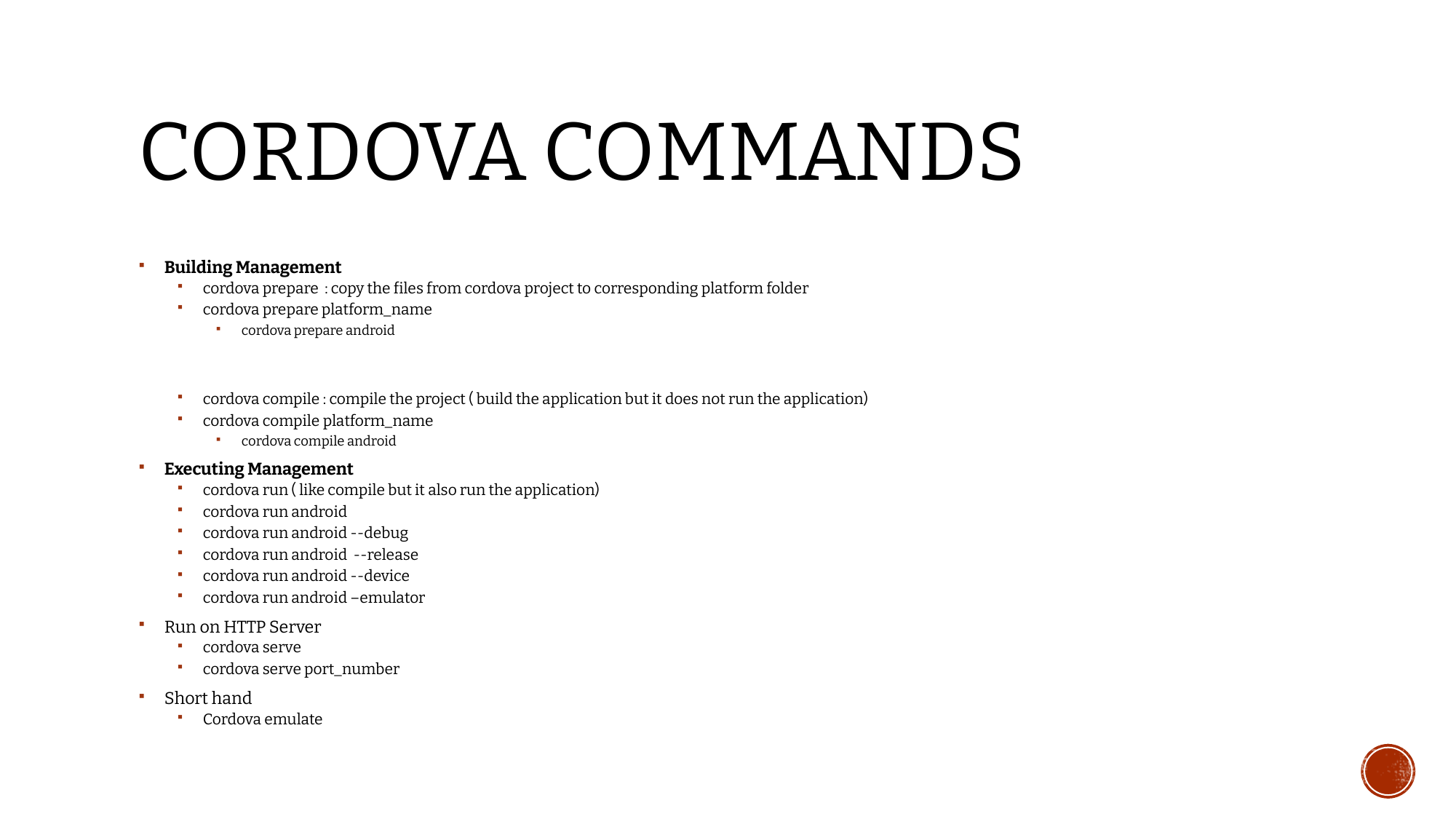

# Cordova Commands
Building Management
cordova prepare  : copy the files from cordova project to corresponding platform folder
cordova prepare platform_name
cordova prepare android

cordova compile : compile the project ( build the application but it does not run the application)
cordova compile platform_name
cordova compile android
Executing Management
cordova run ( like compile but it also run the application)
cordova run android
cordova run android --debug
cordova run android  --release
cordova run android --device
cordova run android –emulator
Run on HTTP Server
cordova serve
cordova serve port_number
Short hand
Cordova emulate